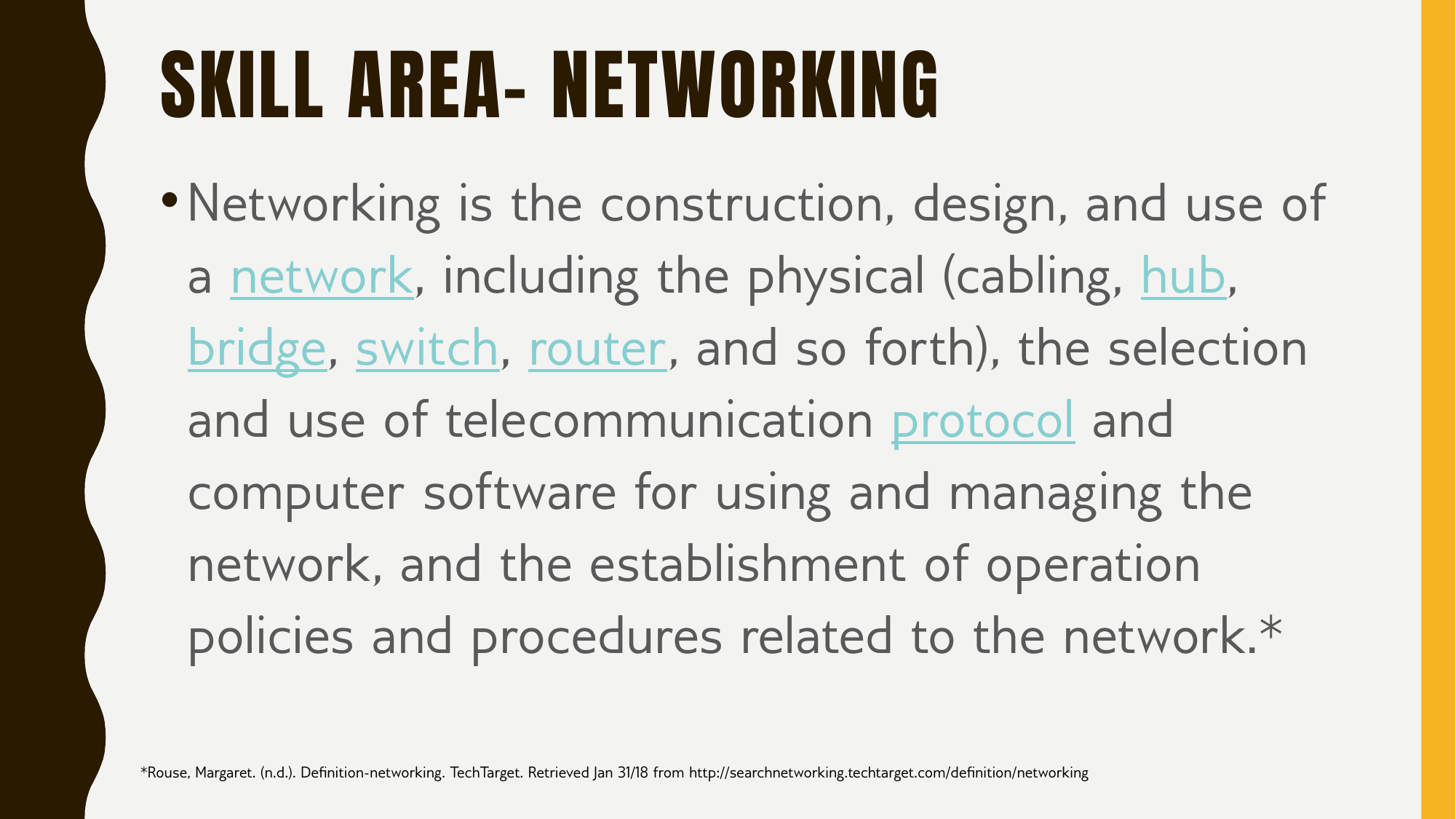

# Skill Area- Networking
Networking is the construction, design, and use of a network, including the physical (cabling, hub, bridge, switch, router, and so forth), the selection and use of telecommunication protocol and computer software for using and managing the network, and the establishment of operation policies and procedures related to the network.*
*Rouse, Margaret. (n.d.). Definition-networking. TechTarget. Retrieved Jan 31/18 from http://searchnetworking.techtarget.com/definition/networking